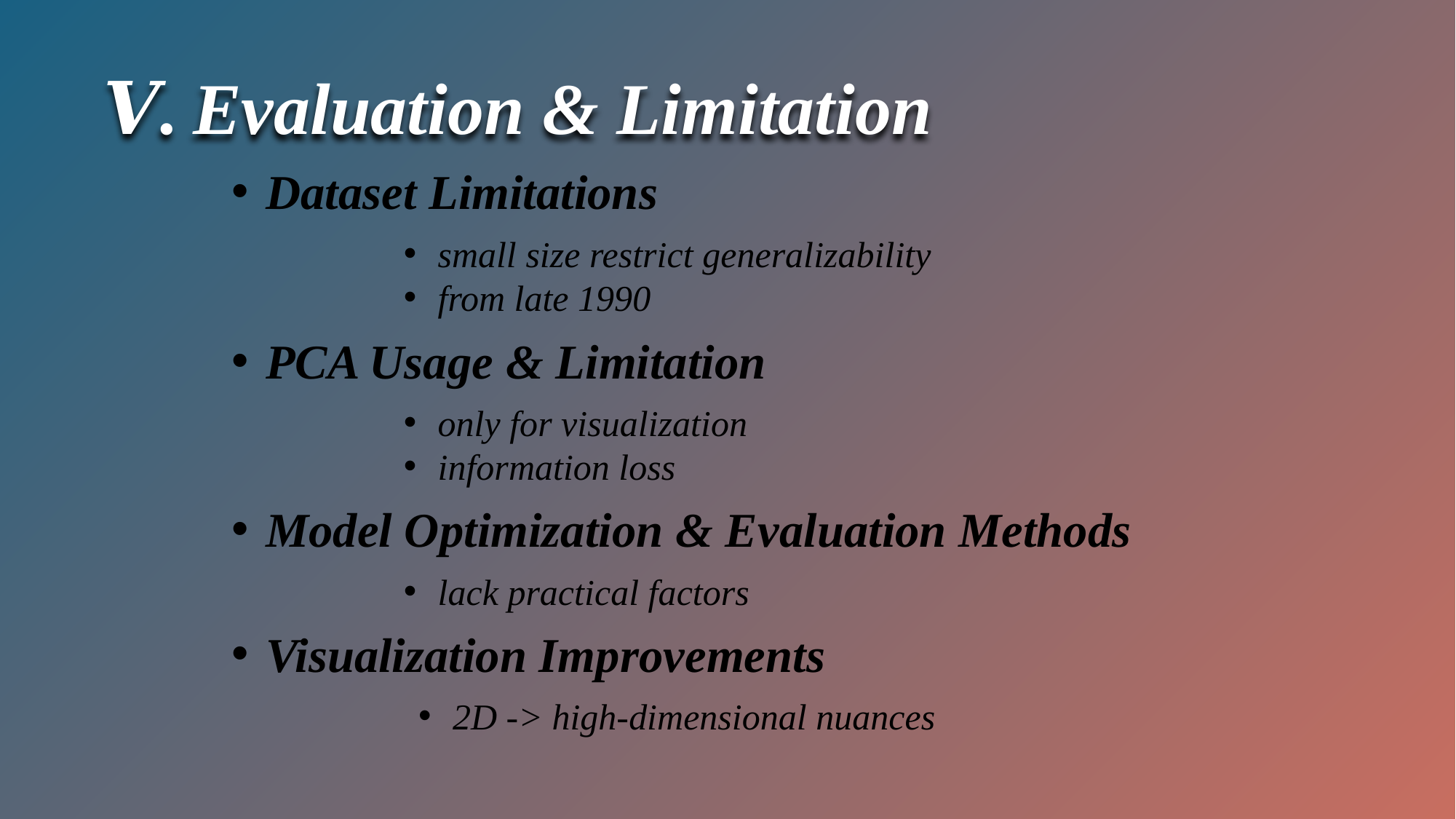

Ⅴ. Evaluation & Limitation
Dataset Limitations
small size restrict generalizability
from late 1990
PCA Usage & Limitation
only for visualization
information loss
Model Optimization & Evaluation Methods
lack practical factors
Visualization Improvements
2D -> high-dimensional nuances